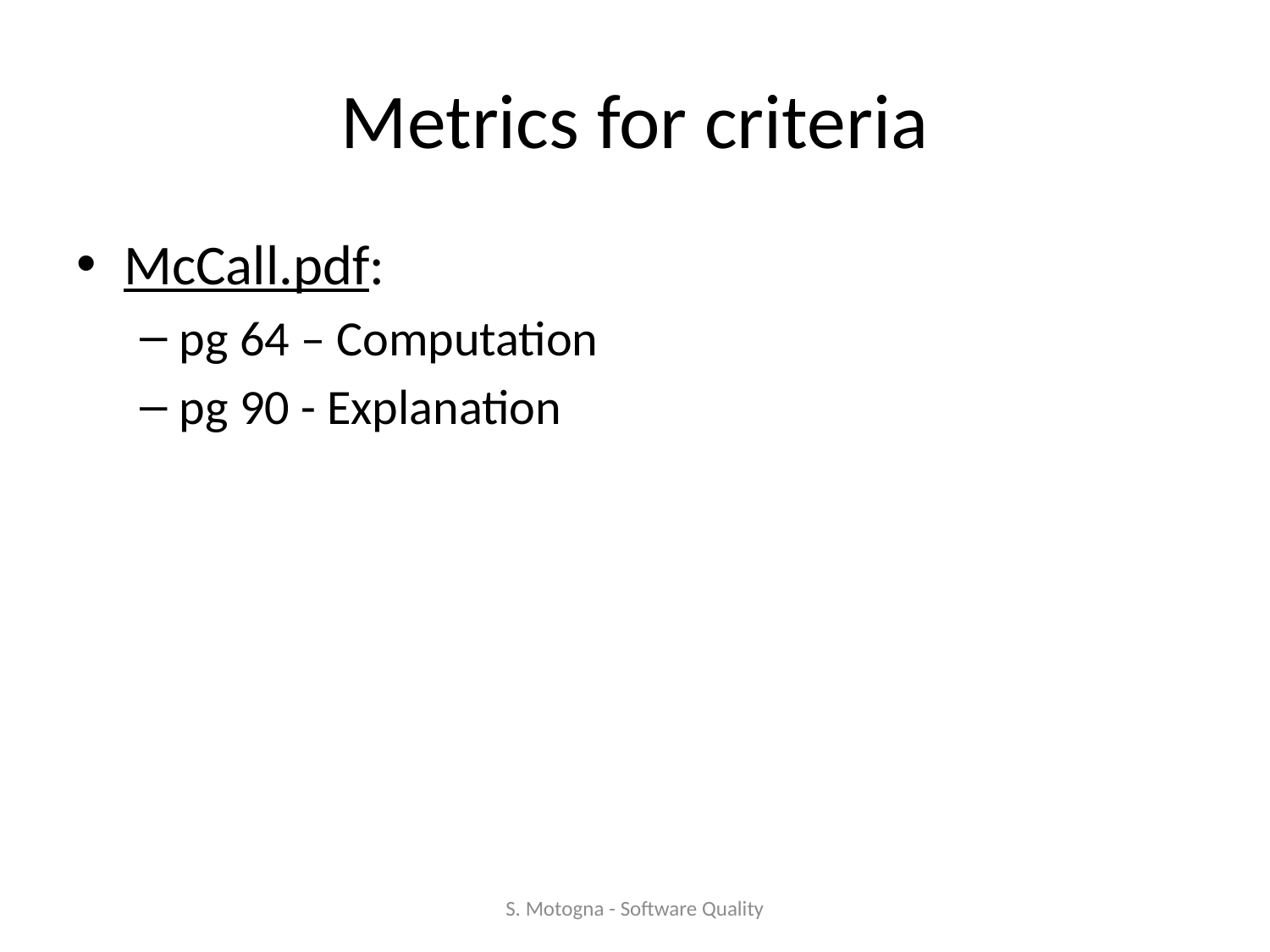

# Metrics for criteria
McCall.pdf:
pg 64 – Computation
pg 90 - Explanation

S. Motogna - Software Quality